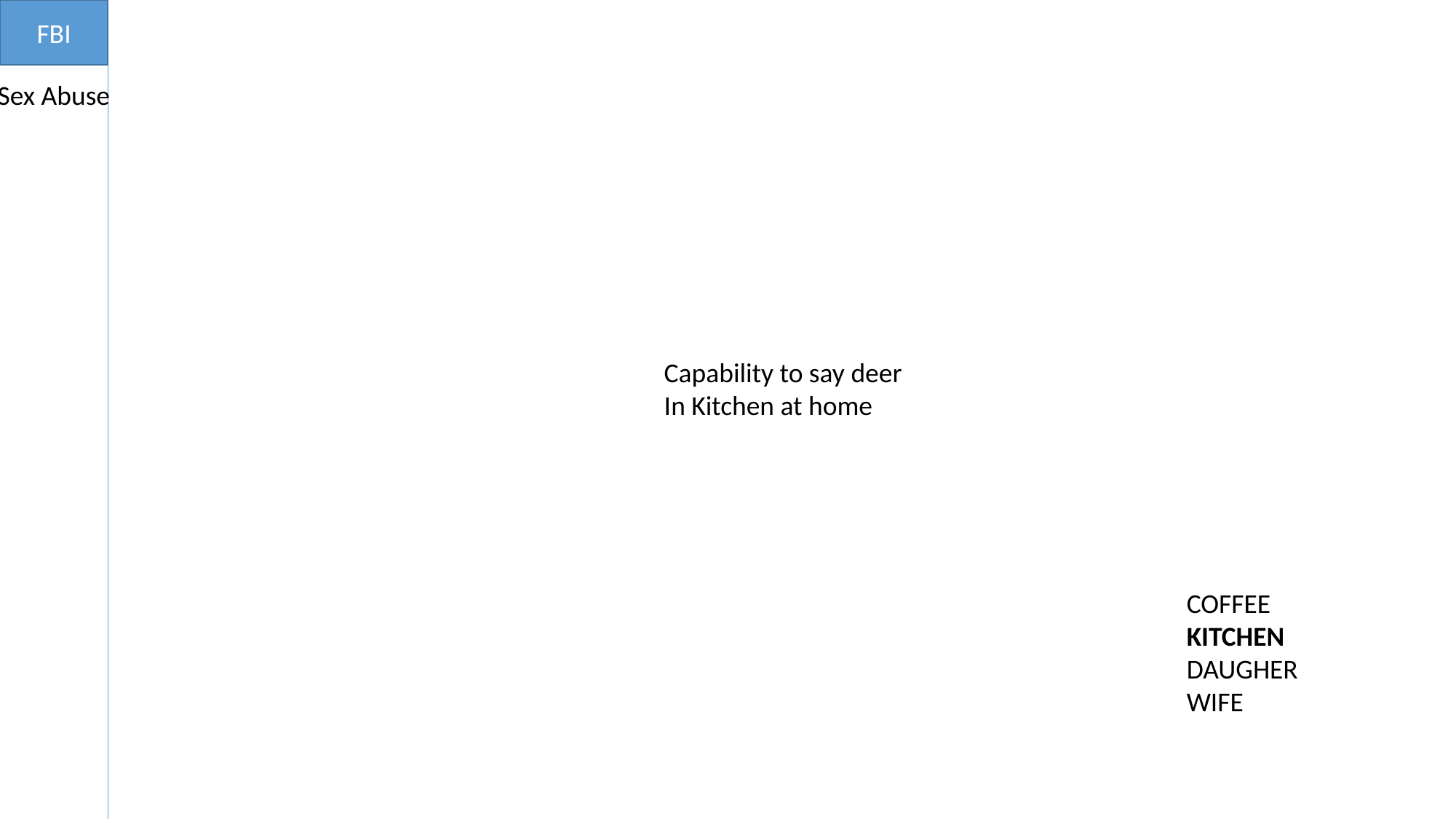

FBI
Sex Abuse
Capability to say deer
In Kitchen at home
COFFEE
KITCHEN
DAUGHER
WIFE